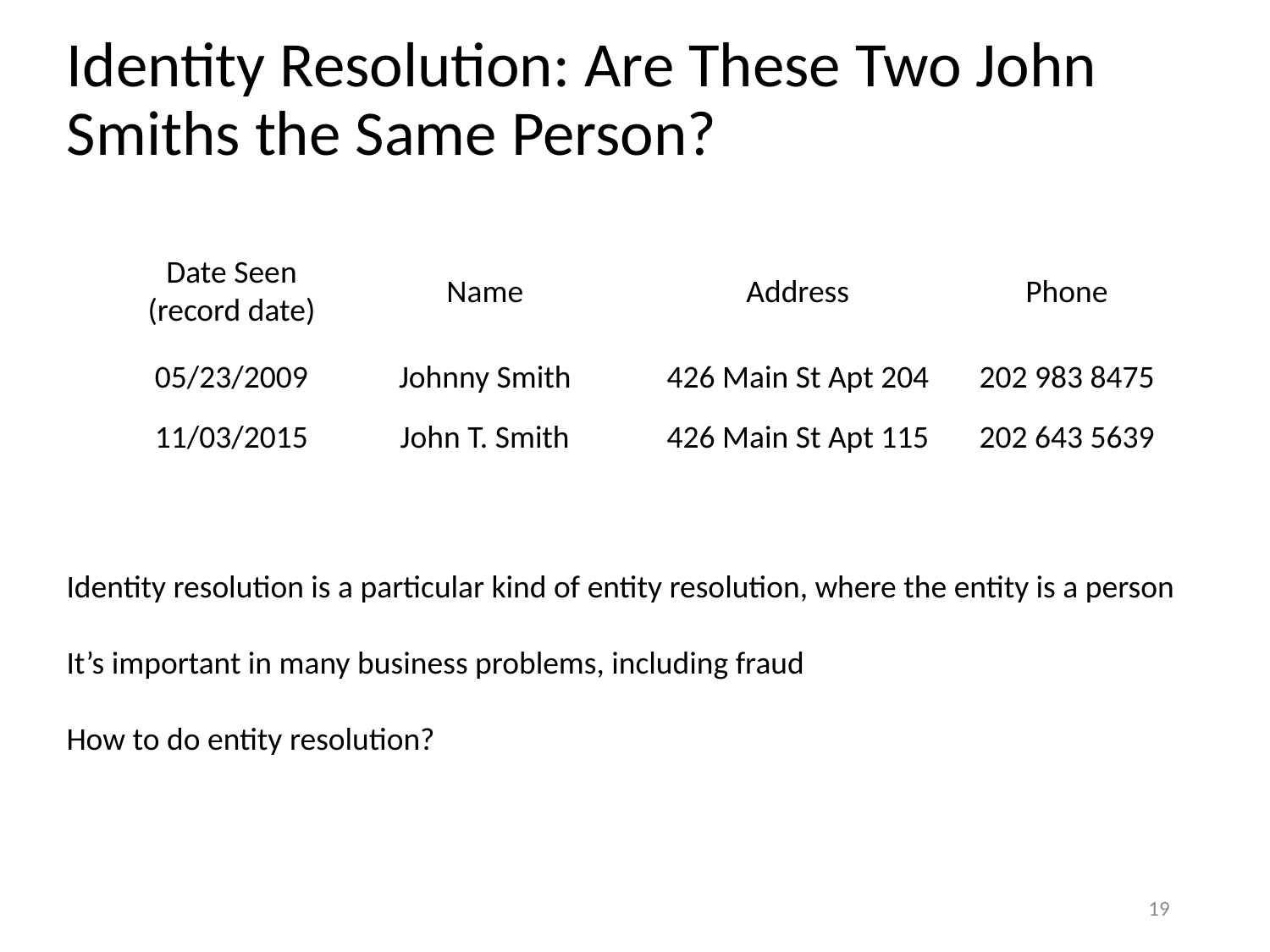

# Identity Resolution: Are These Two John Smiths the Same Person?
Date Seen (record date)
Name
Address
Phone
05/23/2009
Johnny Smith
426 Main St Apt 204
202 983 8475
11/03/2015
John T. Smith
426 Main St Apt 115
202 643 5639
Identity resolution is a particular kind of entity resolution, where the entity is a person

It’s important in many business problems, including fraud

How to do entity resolution?
19